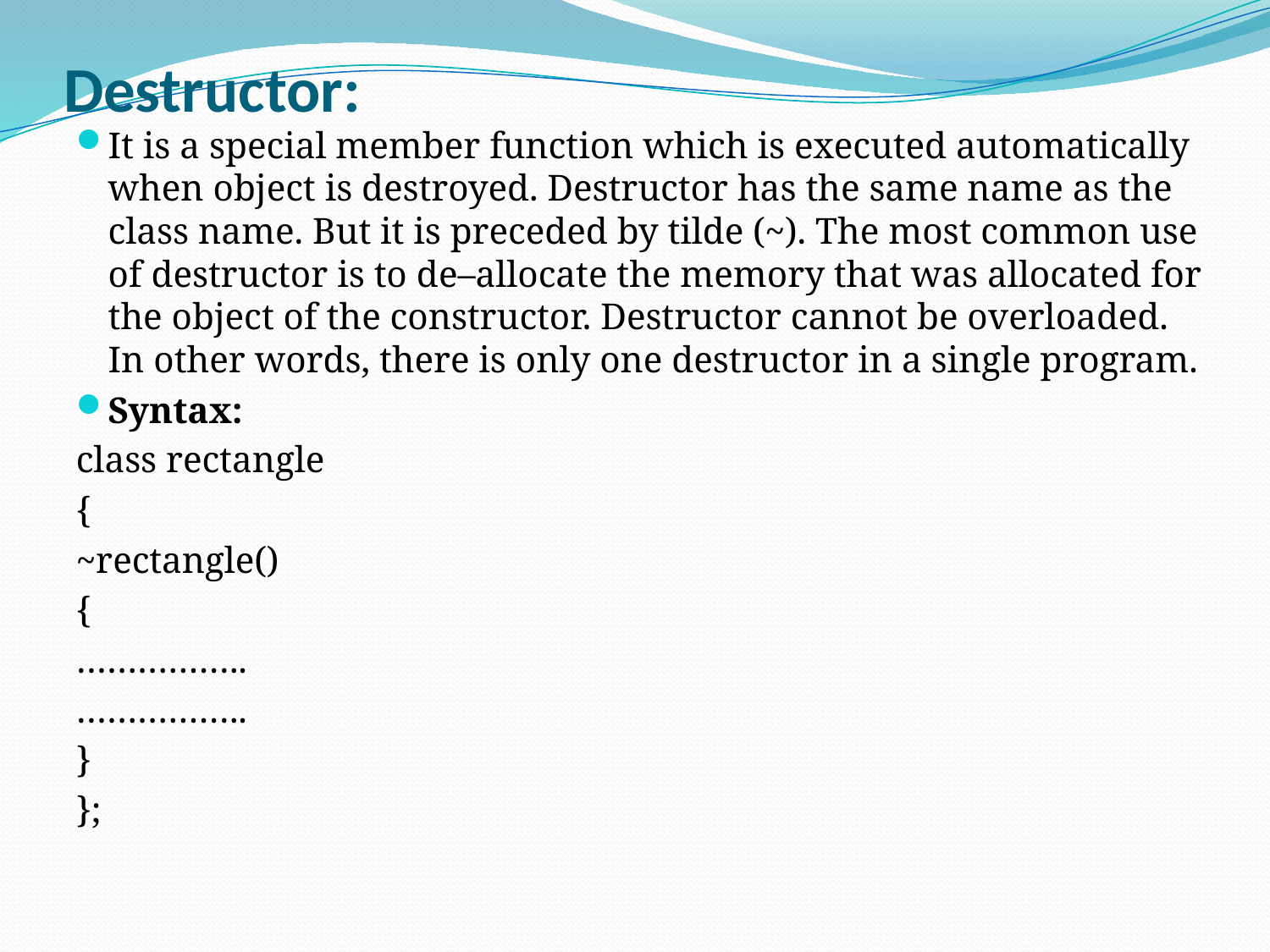

# Destructor:
It is a special member function which is executed automatically when object is destroyed. Destructor has the same name as the class name. But it is preceded by tilde (~). The most common use of destructor is to de–allocate the memory that was allocated for the object of the constructor. Destructor cannot be overloaded. In other words, there is only one destructor in a single program.
Syntax:
class rectangle
{
~rectangle()
{
……………..
……………..
}
};